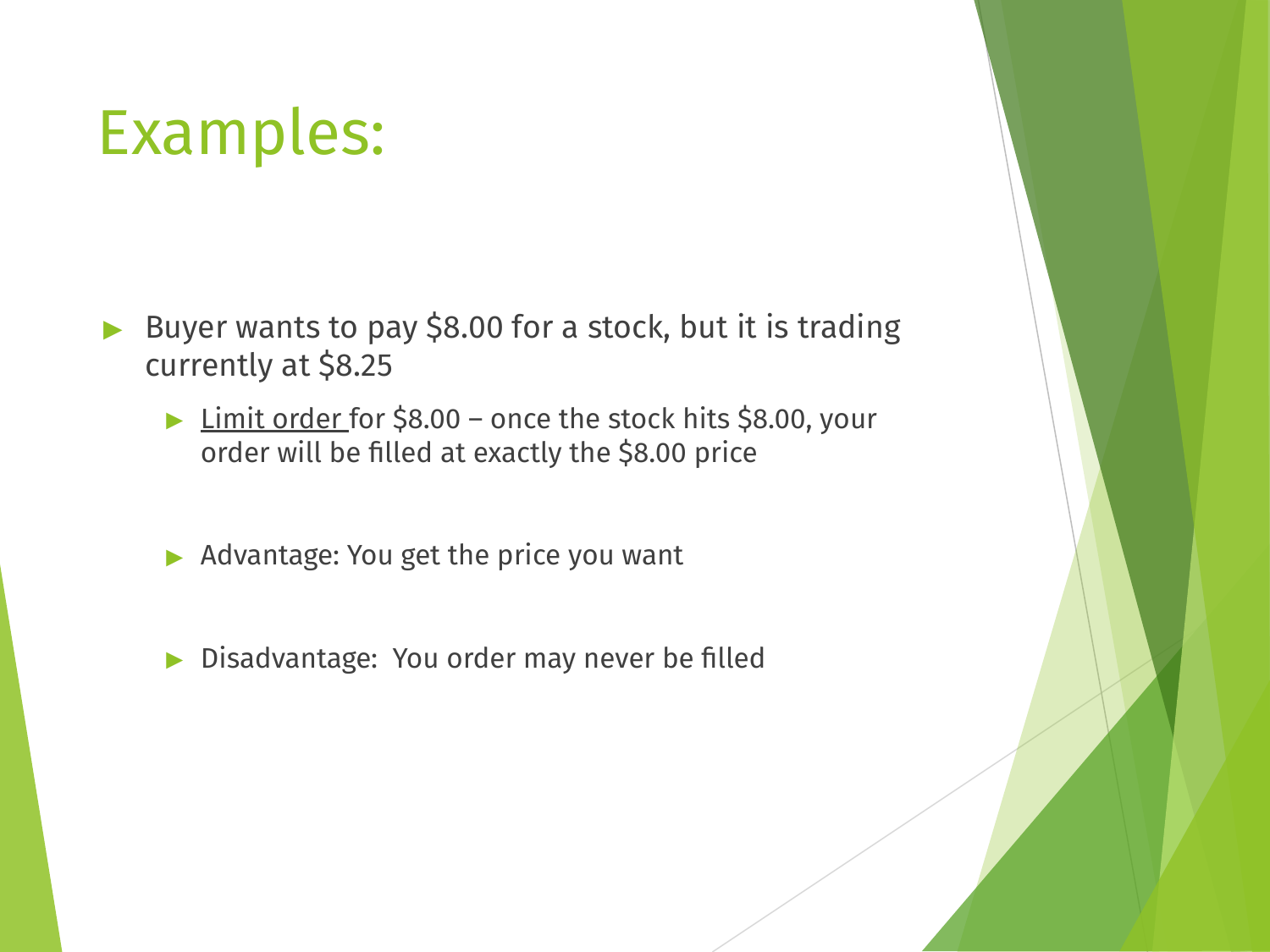

# Examples:
Buyer wants to pay $8.00 for a stock, but it is trading currently at $8.25
Limit order for $8.00 – once the stock hits $8.00, your order will be filled at exactly the $8.00 price

Advantage: You get the price you want

Disadvantage:  You order may never be filled